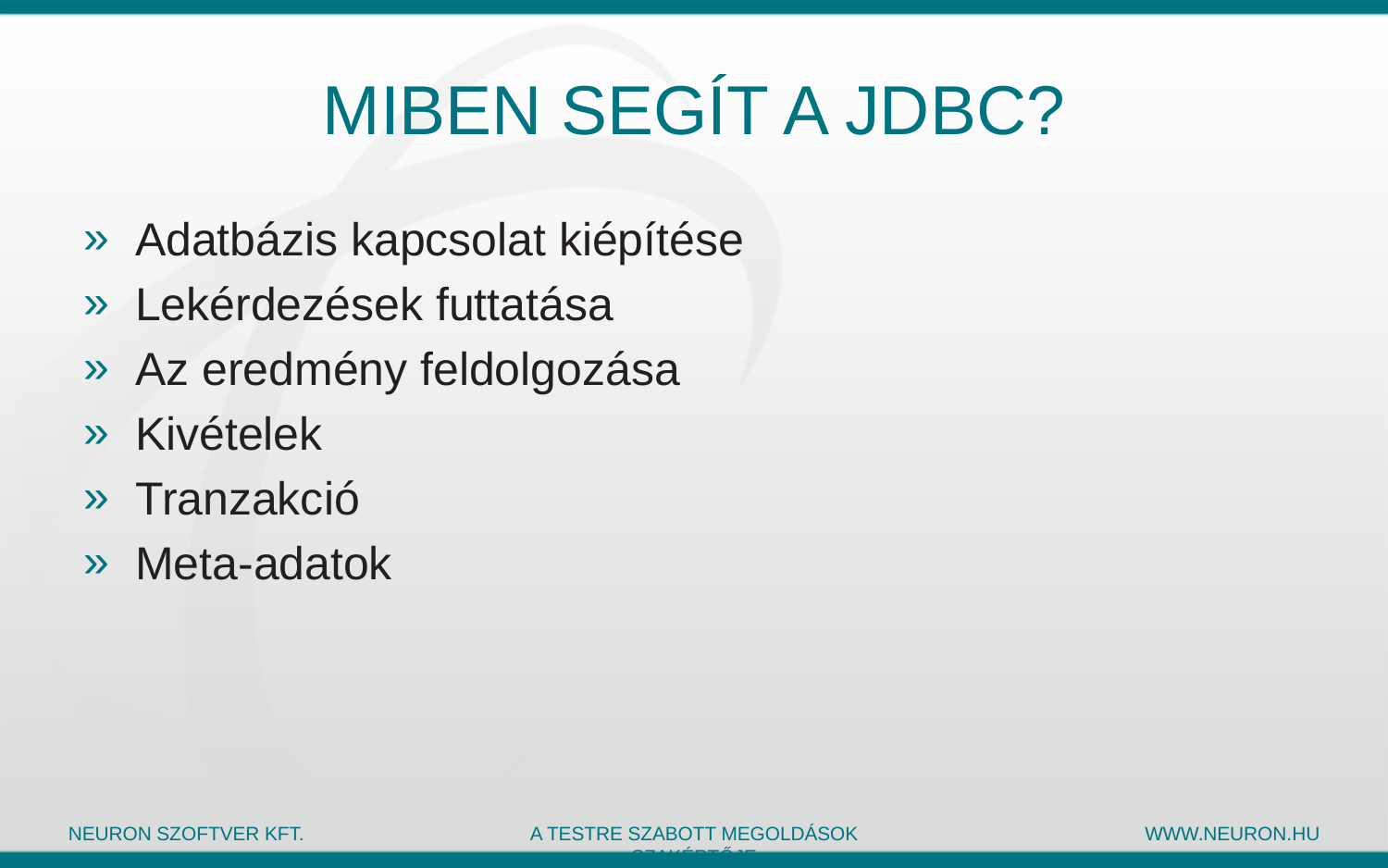

# Miben segít a JDBC?
Adatbázis kapcsolat kiépítése
Lekérdezések futtatása
Az eredmény feldolgozása
Kivételek
Tranzakció
Meta-adatok